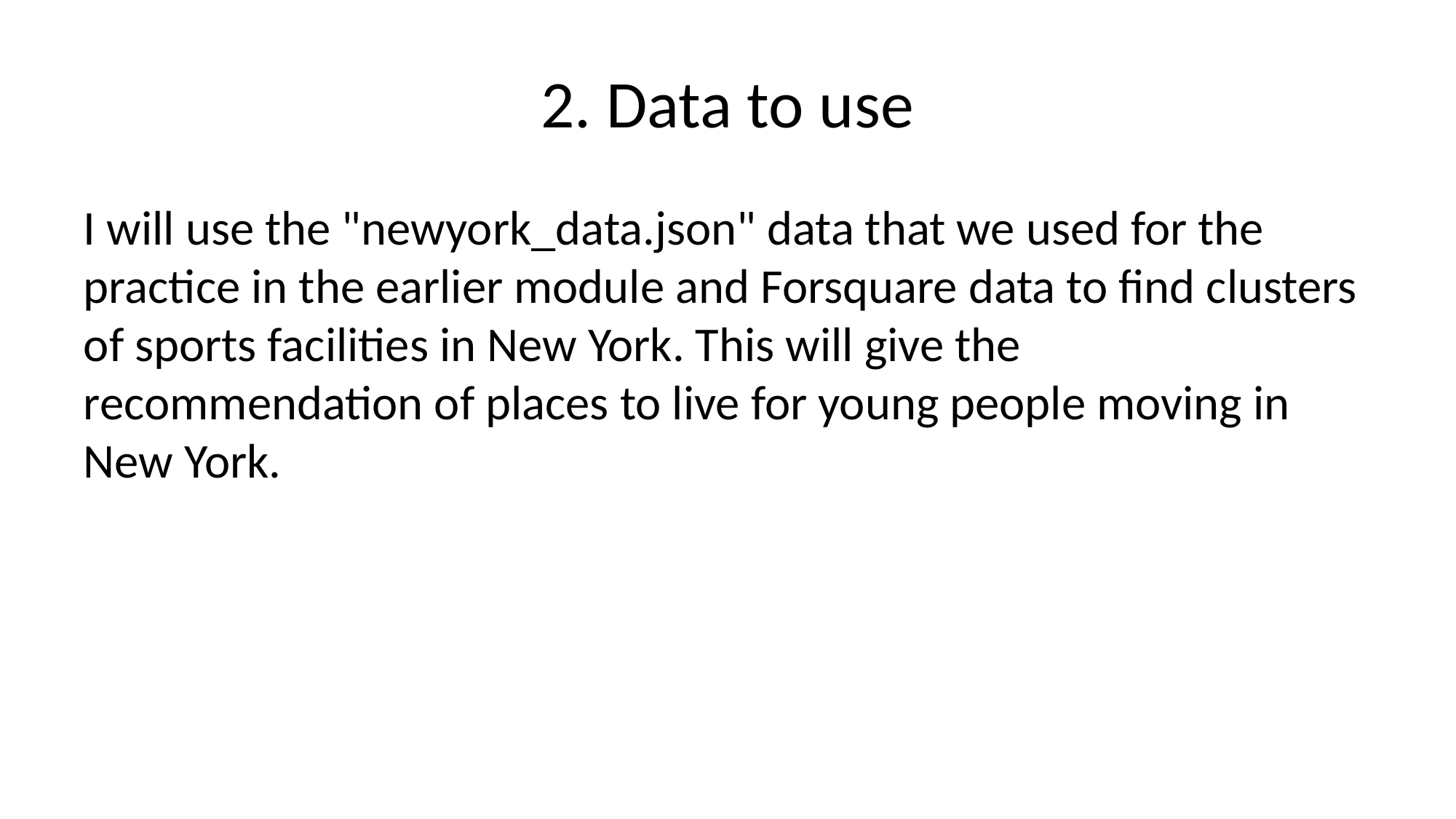

# 2. Data to use
I will use the "newyork_data.json" data that we used for the practice in the earlier module and Forsquare data to find clusters of sports facilities in New York. This will give the recommendation of places to live for young people moving in New York.